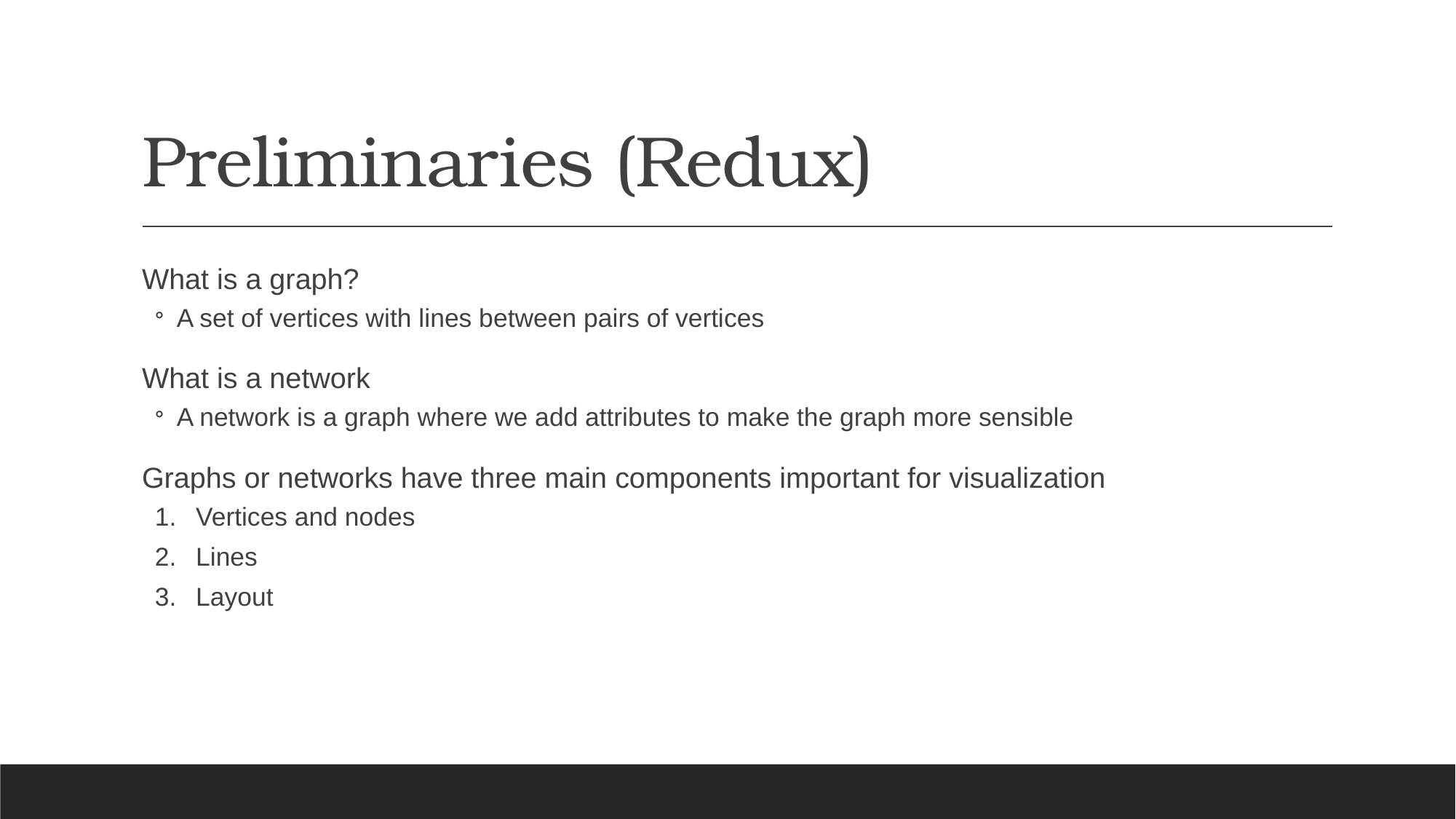

# Preliminaries (Redux)
What is a graph?
A set of vertices with lines between pairs of vertices
What is a network
A network is a graph where we add attributes to make the graph more sensible
Graphs or networks have three main components important for visualization
Vertices and nodes
Lines
Layout